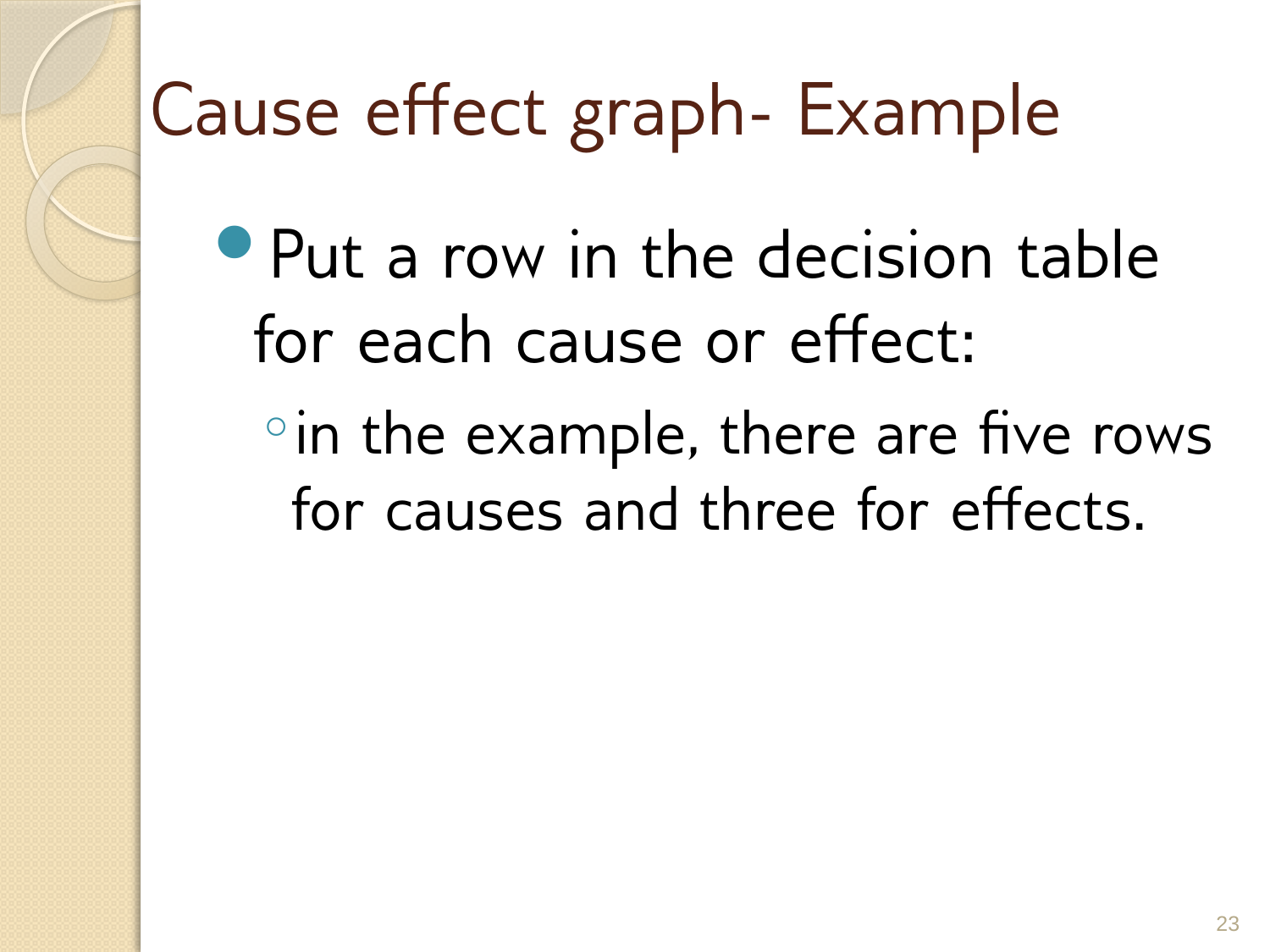

# Cause effect graph- Example
Put a row in the decision table for each cause or effect:
in the example, there are five rows for causes and three for effects.
23